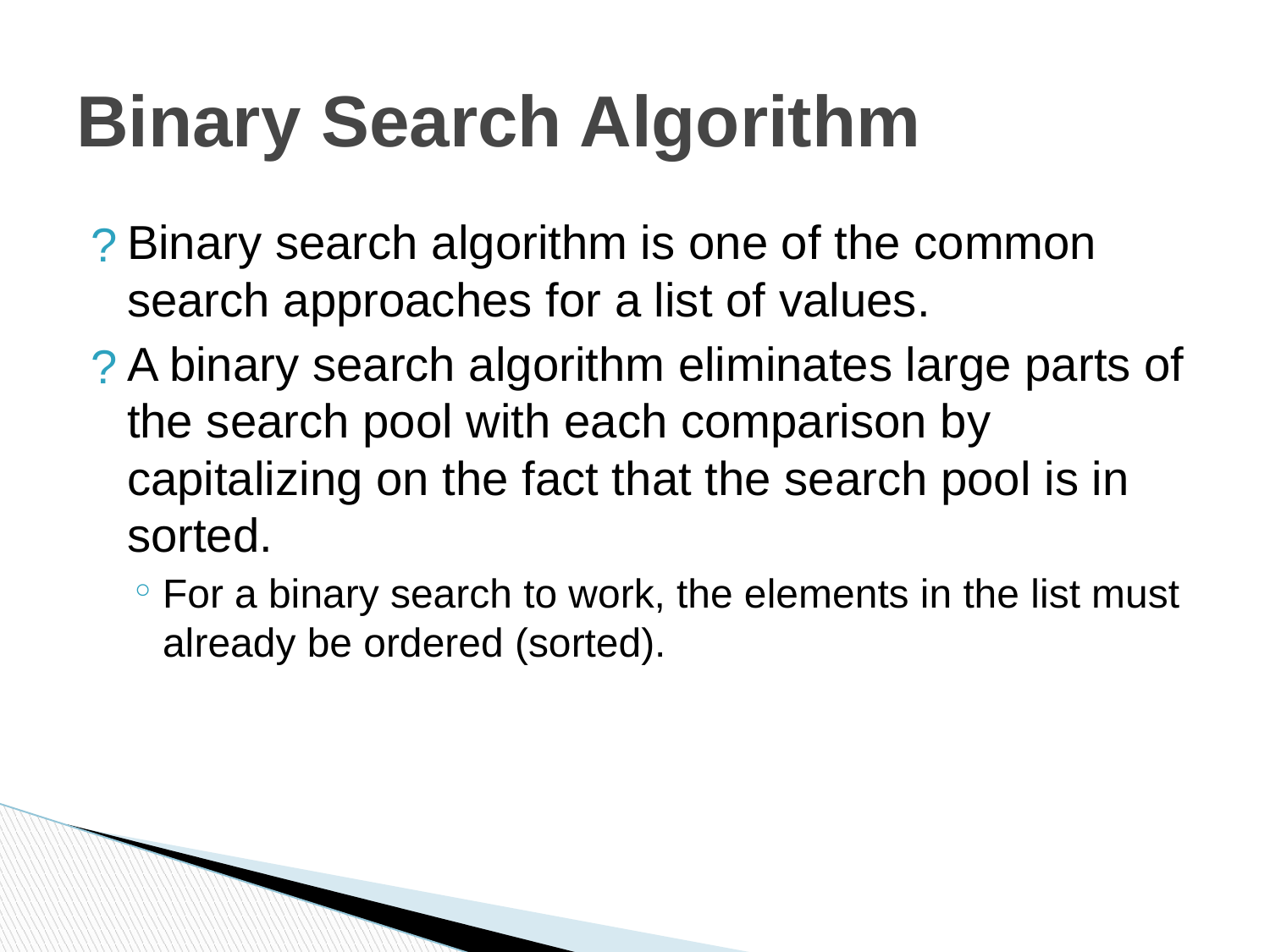

# Binary Search Algorithm
Binary search algorithm is one of the common search approaches for a list of values.
A binary search algorithm eliminates large parts of the search pool with each comparison by capitalizing on the fact that the search pool is in sorted.
For a binary search to work, the elements in the list must already be ordered (sorted).